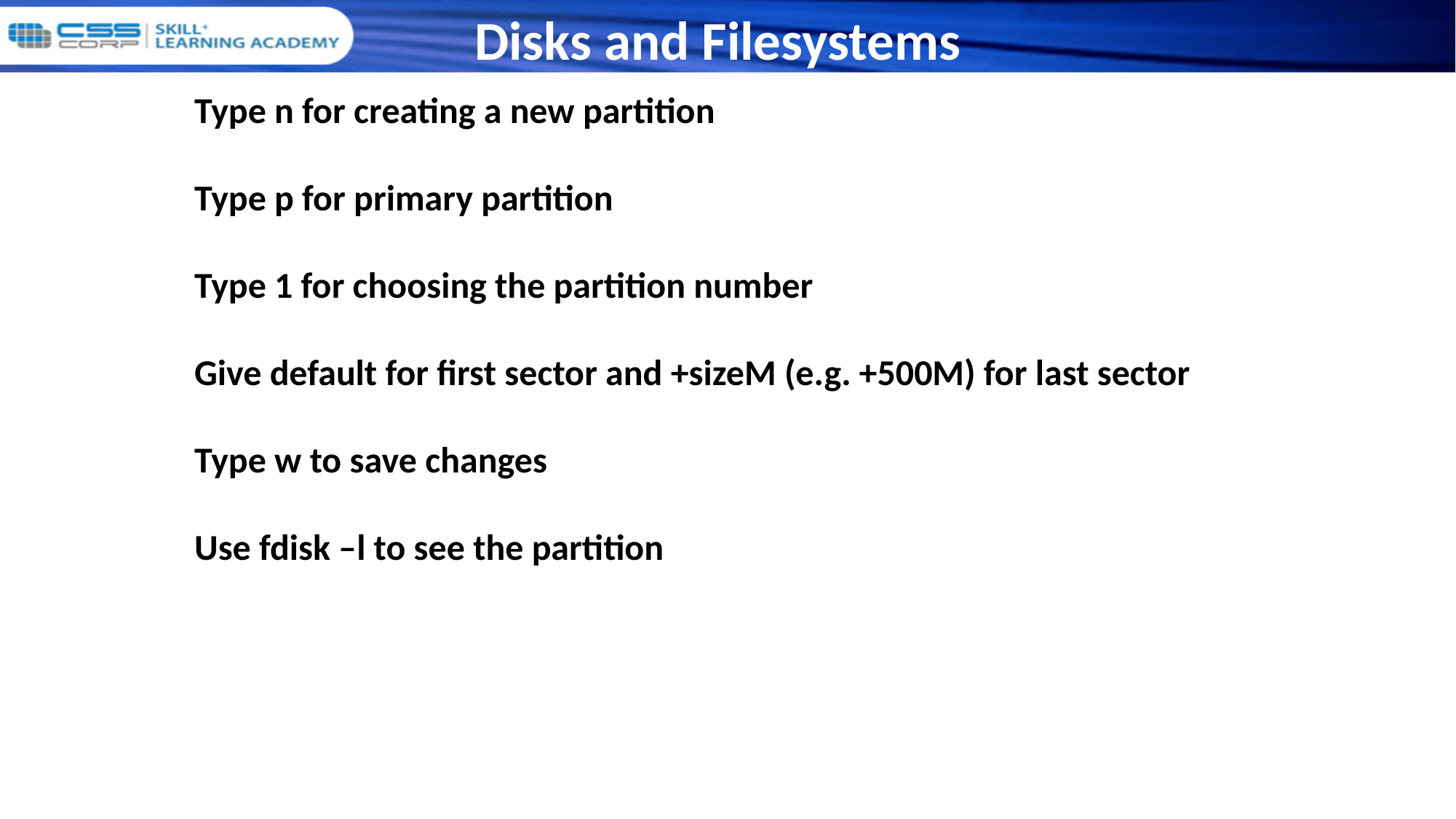

Disks and Filesystems
Type n for creating a new partition

Type p for primary partition

Type 1 for choosing the partition number

Give default for first sector and +sizeM (e.g. +500M) for last sector

Type w to save changes

Use fdisk –l to see the partition